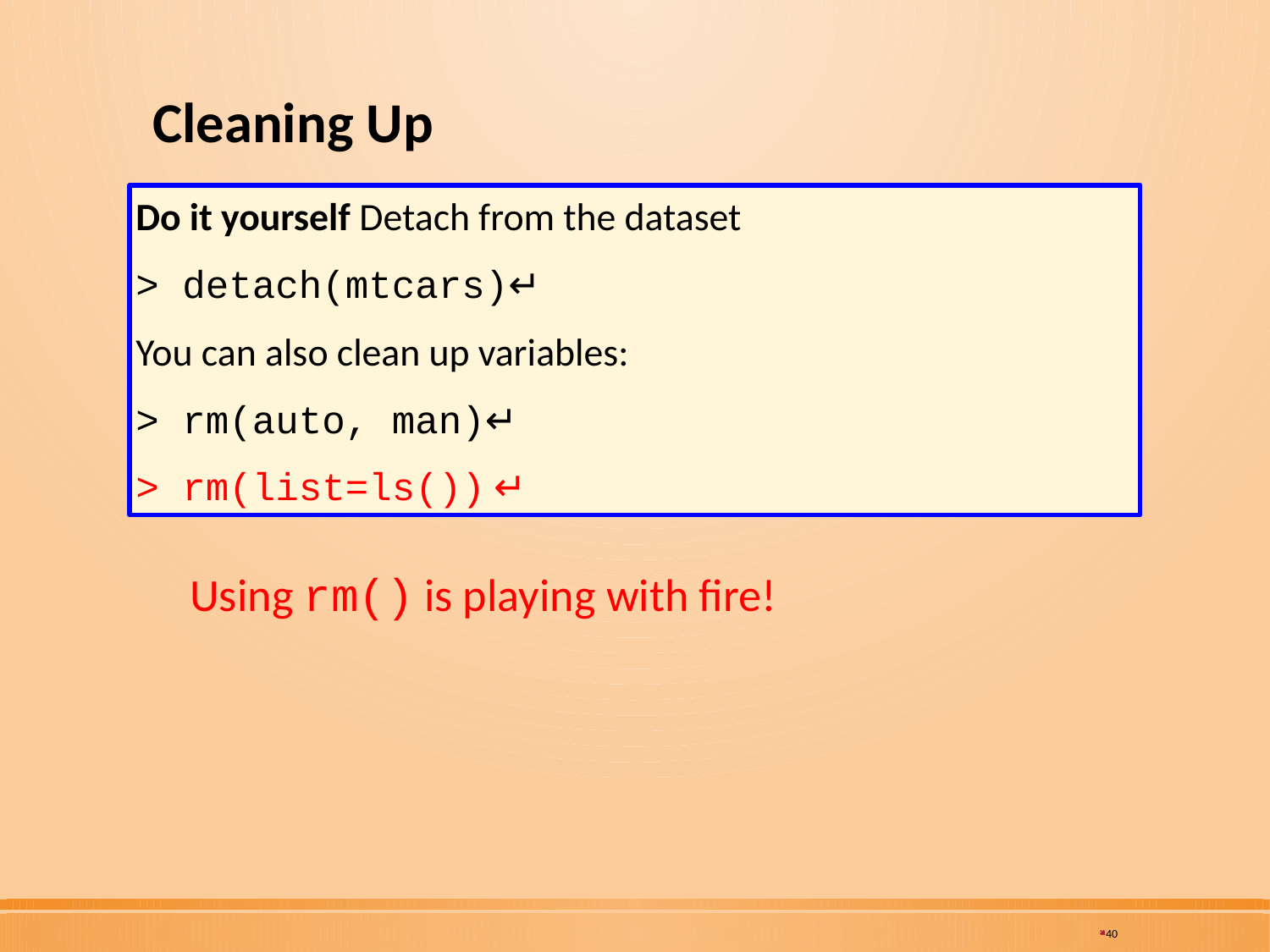

# Cleaning Up
Do it yourself Detach from the dataset
> detach(mtcars)↵
You can also clean up variables:
> rm(auto, man)↵
> rm(list=ls()) ↵
Using rm() is playing with fire!
40